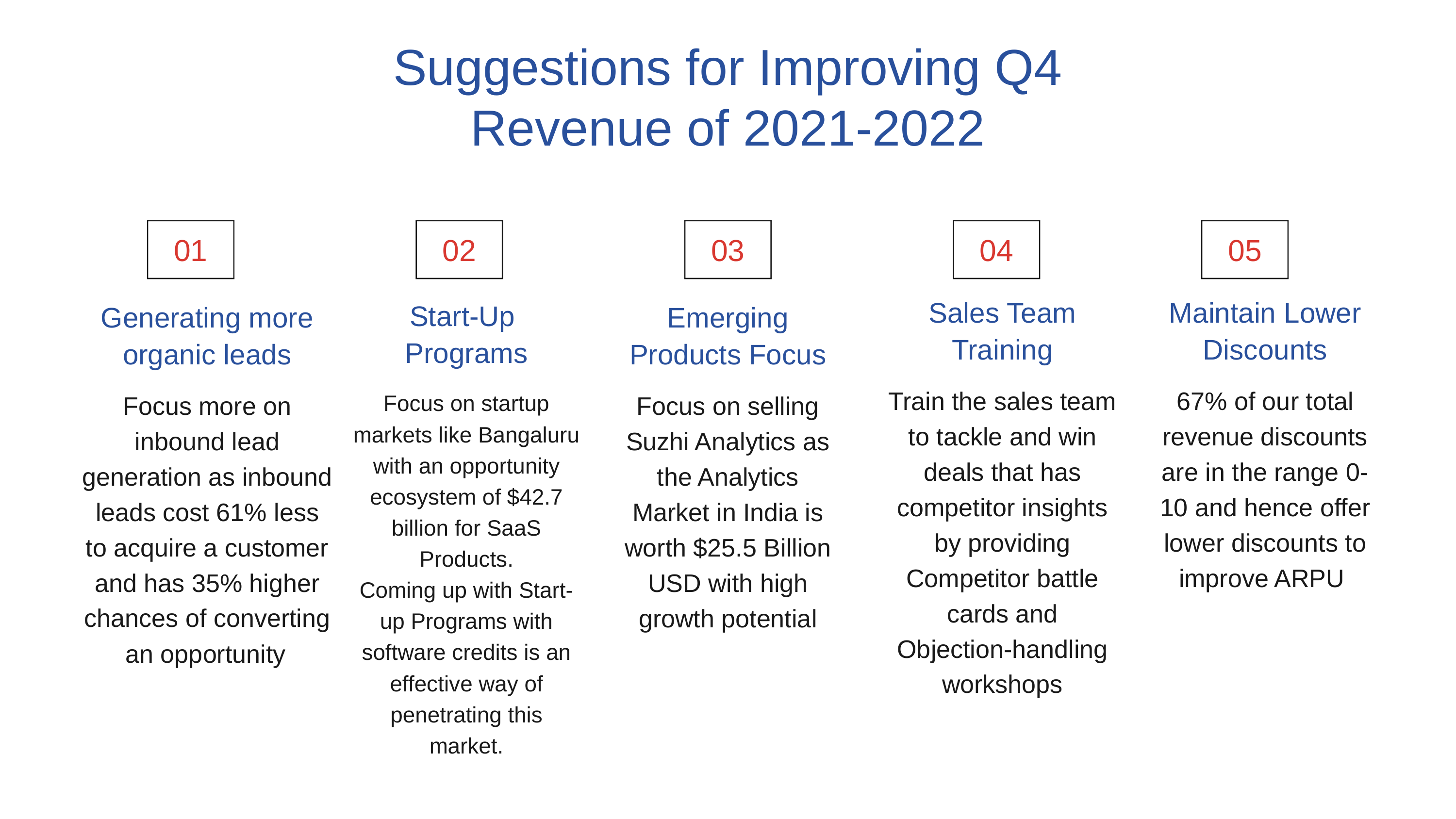

Suggestions for Improving Q4 Revenue of 2021-2022

01

02

03

04

05
Sales Team Training
Train the sales team to tackle and win deals that has competitor insights by providing Competitor battle cards and Objection-handling workshops
Maintain Lower Discounts
67% of our total revenue discounts are in the range 0-10 and hence offer lower discounts to improve ARPU
Generating more organic leads
Focus more on inbound lead generation as inbound leads cost 61% less to acquire a customer and has 35% higher chances of converting an opportunity
Start-Up
Programs
Focus on startup markets like Bangaluru with an opportunity ecosystem of $42.7 billion for SaaS Products.
Coming up with Start-up Programs with software credits is an effective way of penetrating this market.
Emerging Products Focus
Focus on selling Suzhi Analytics as the Analytics Market in India is worth $25.5 Billion USD with high growth potential